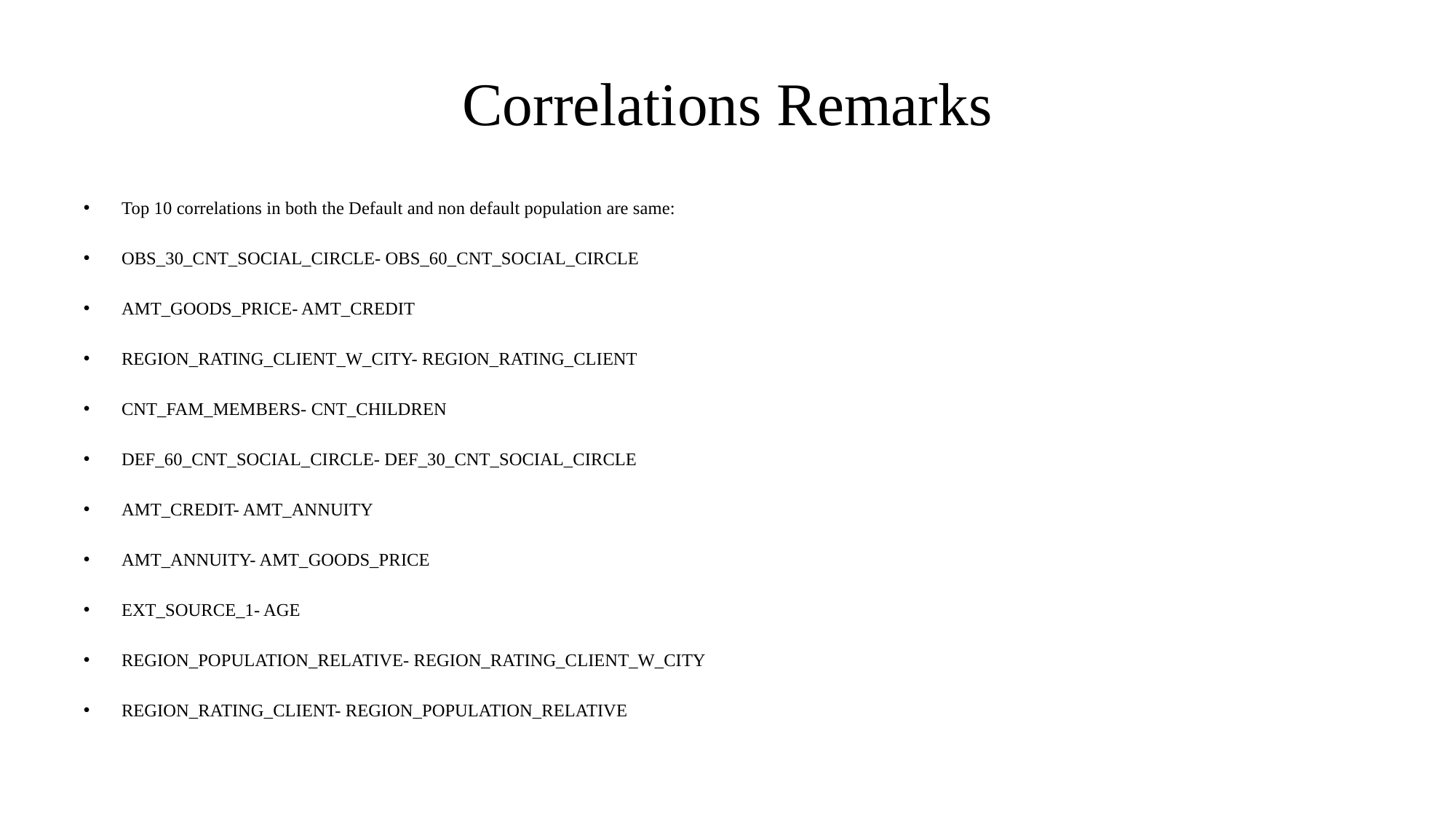

# Correlations Remarks
Top 10 correlations in both the Default and non default population are same:

OBS_30_CNT_SOCIAL_CIRCLE- OBS_60_CNT_SOCIAL_CIRCLE

AMT_GOODS_PRICE- AMT_CREDIT

REGION_RATING_CLIENT_W_CITY- REGION_RATING_CLIENT

CNT_FAM_MEMBERS- CNT_CHILDREN

DEF_60_CNT_SOCIAL_CIRCLE- DEF_30_CNT_SOCIAL_CIRCLE

AMT_CREDIT- AMT_ANNUITY

AMT_ANNUITY- AMT_GOODS_PRICE

EXT_SOURCE_1- AGE

REGION_POPULATION_RELATIVE- REGION_RATING_CLIENT_W_CITY

REGION_RATING_CLIENT- REGION_POPULATION_RELATIVE